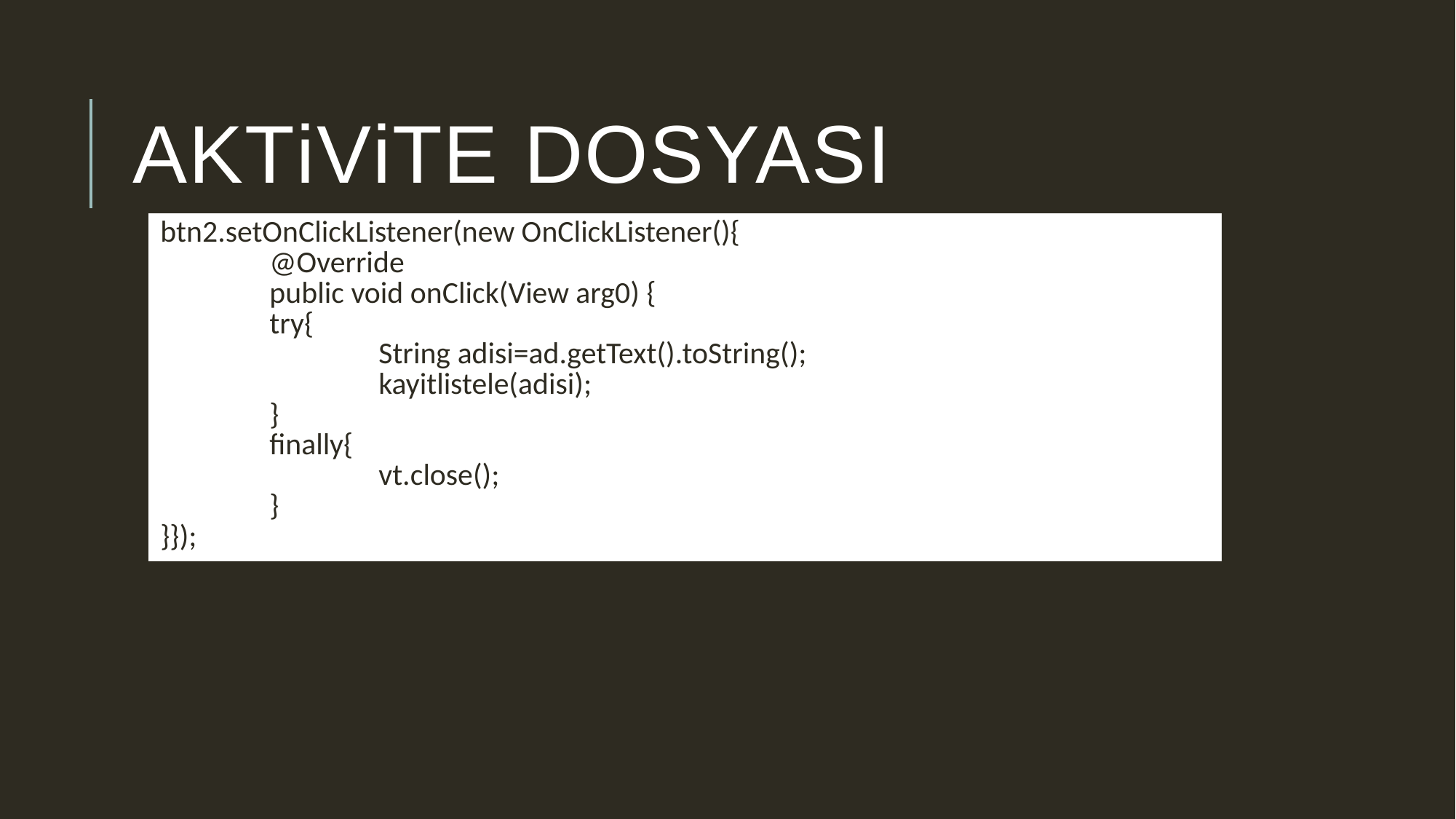

# Aktivite dosyası
| btn2.setOnClickListener(new OnClickListener(){  @Override public void onClick(View arg0) { try{ String adisi=ad.getText().toString(); kayitlistele(adisi); } finally{ vt.close(); } }}); |
| --- |